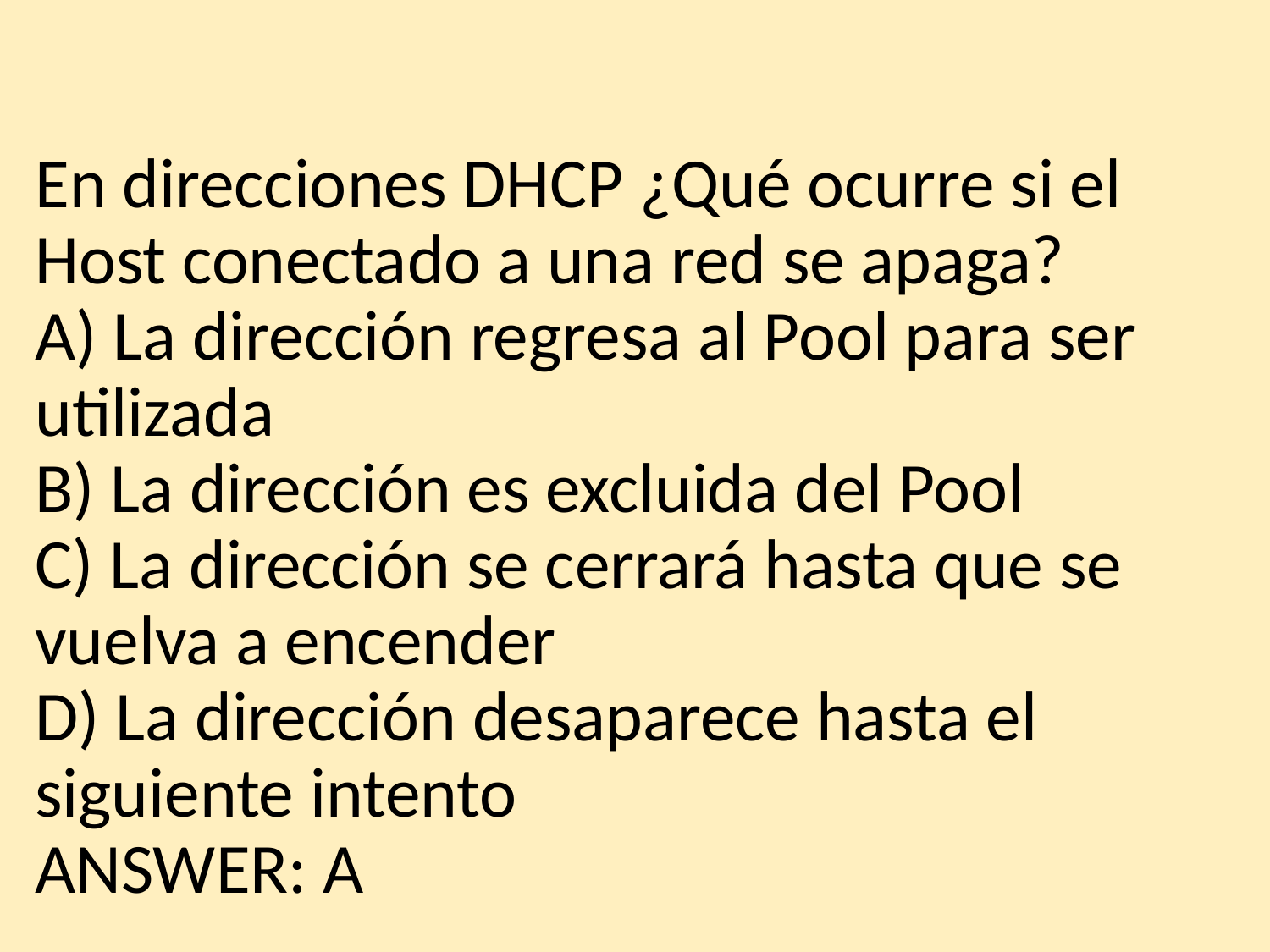

# En direcciones DHCP ¿Qué ocurre si el Host conectado a una red se apaga? A) La dirección regresa al Pool para ser utilizada B) La dirección es excluida del Pool C) La dirección se cerrará hasta que se vuelva a encender D) La dirección desaparece hasta el siguiente intento ANSWER: A